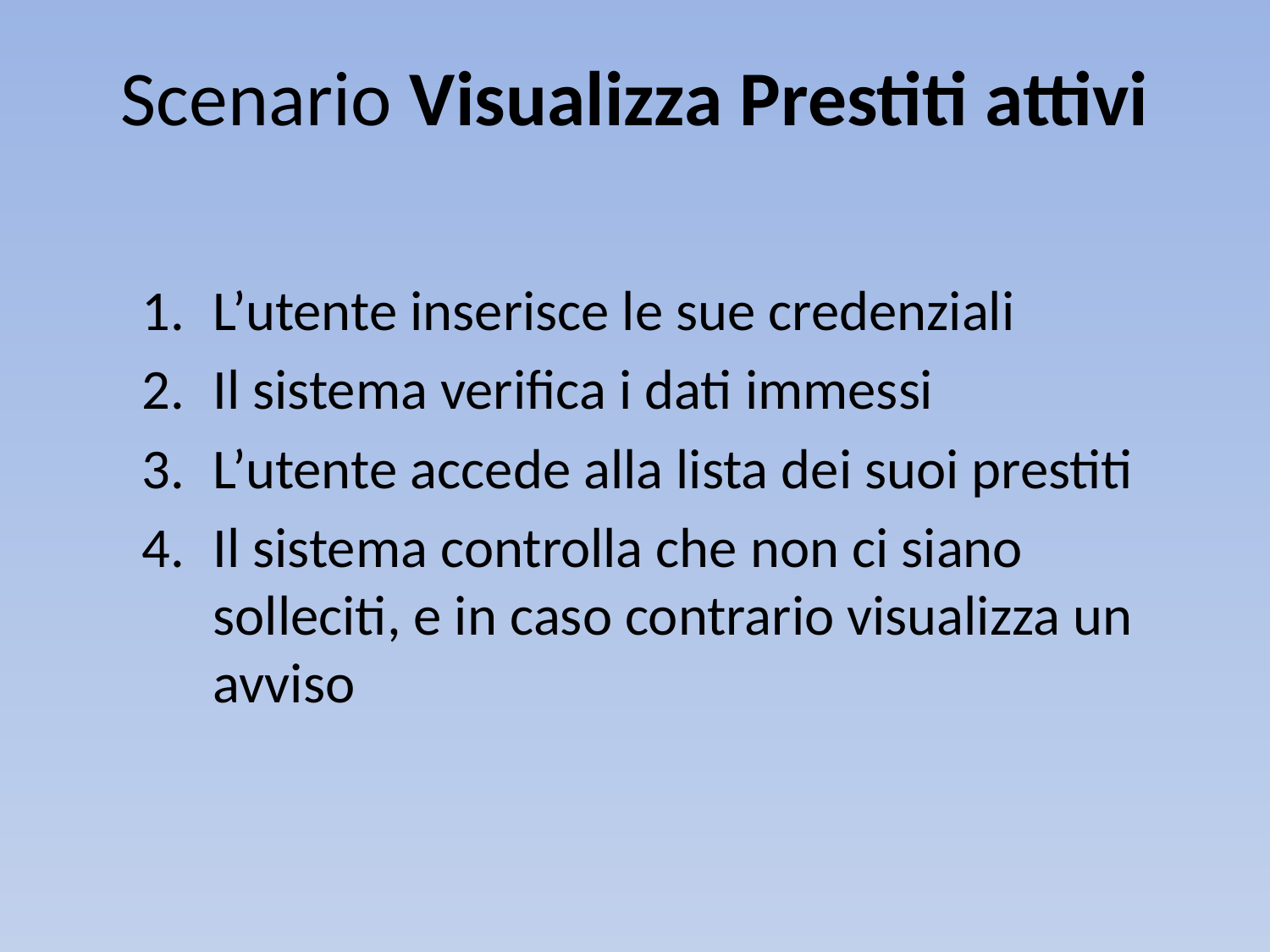

# Scenario Visualizza Prestiti attivi
L’utente inserisce le sue credenziali
Il sistema verifica i dati immessi
L’utente accede alla lista dei suoi prestiti
Il sistema controlla che non ci siano solleciti, e in caso contrario visualizza un avviso